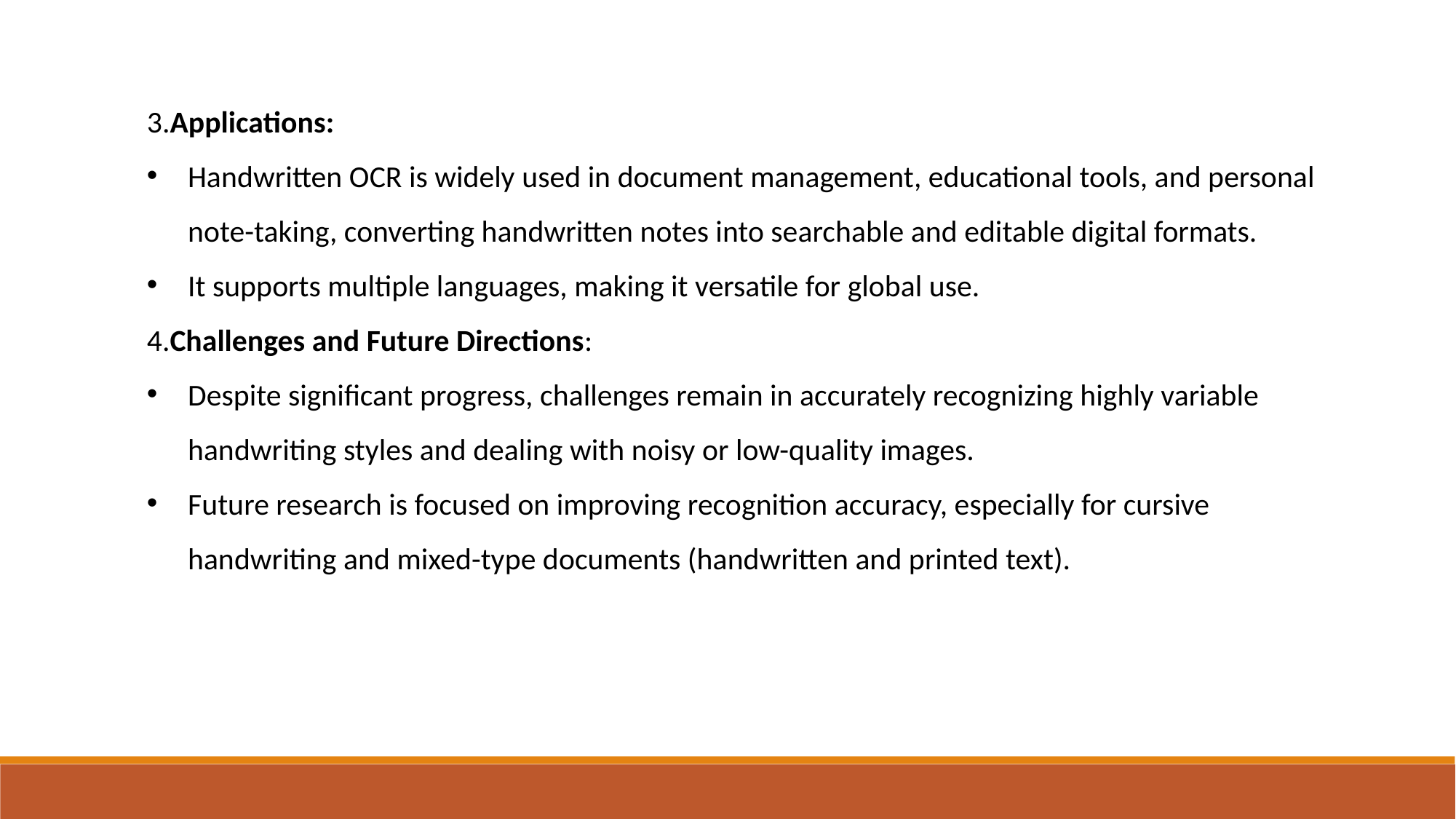

3.Applications:
Handwritten OCR is widely used in document management, educational tools, and personal note-taking, converting handwritten notes into searchable and editable digital formats.
It supports multiple languages, making it versatile for global use.
4.Challenges and Future Directions:
Despite significant progress, challenges remain in accurately recognizing highly variable handwriting styles and dealing with noisy or low-quality images.
Future research is focused on improving recognition accuracy, especially for cursive handwriting and mixed-type documents (handwritten and printed text).